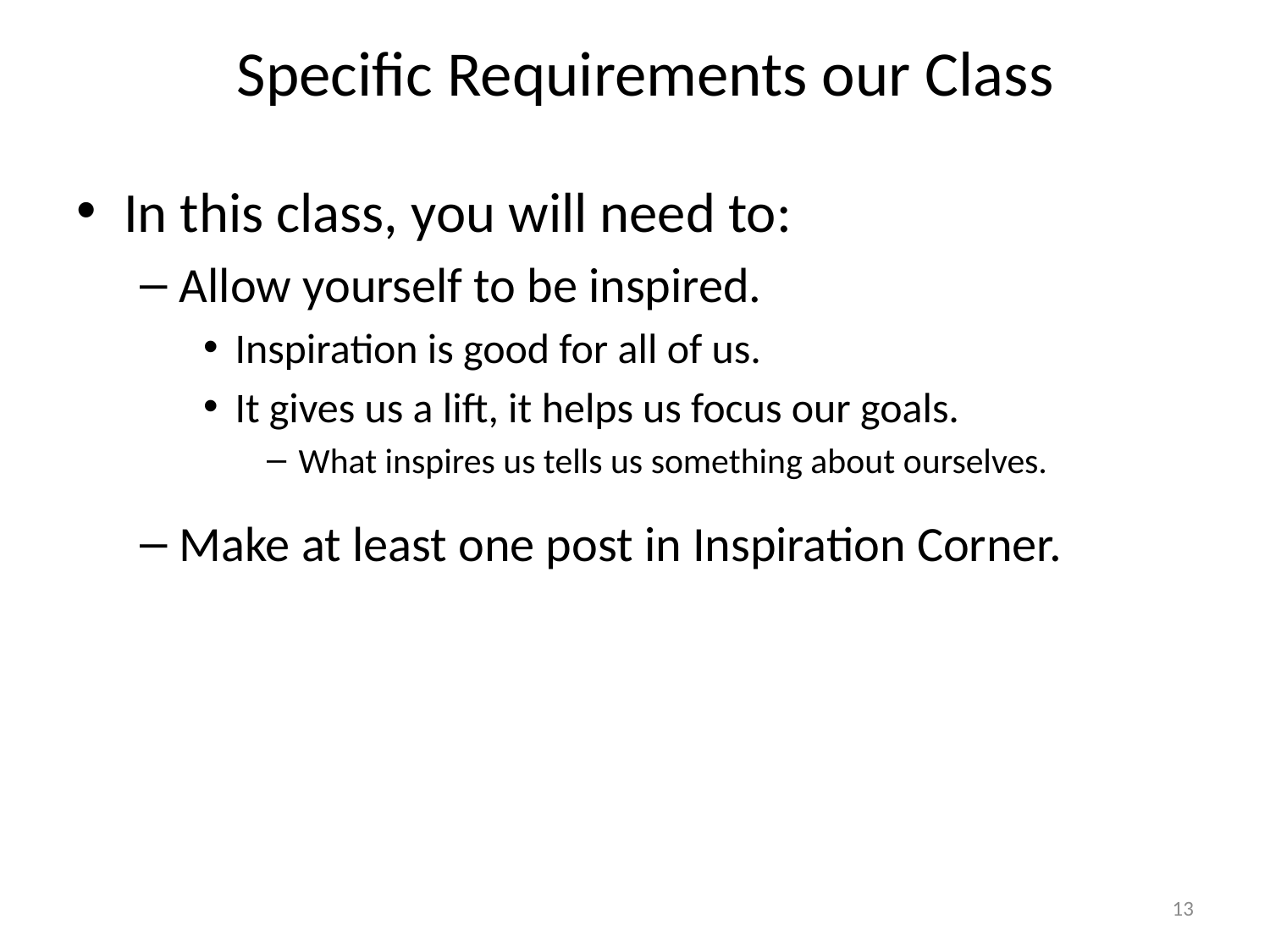

# Specific Requirements our Class
In this class, you will need to:
Allow yourself to be inspired.
Inspiration is good for all of us.
It gives us a lift, it helps us focus our goals.
What inspires us tells us something about ourselves.
Make at least one post in Inspiration Corner.

13